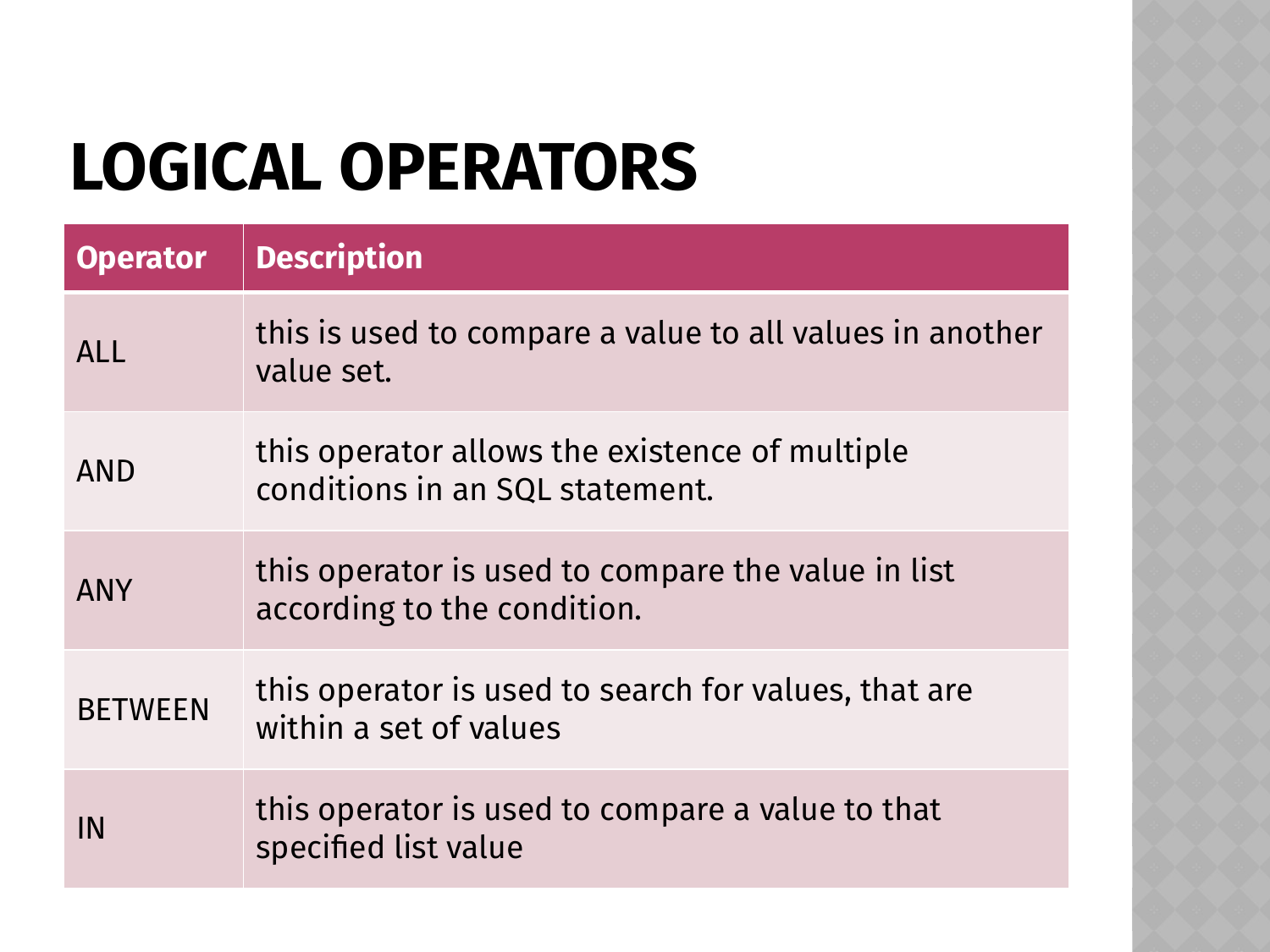

# Logical Operators
| Operator | Description |
| --- | --- |
| ALL | this is used to compare a value to all values in another value set. |
| AND | this operator allows the existence of multiple conditions in an SQL statement. |
| ANY | this operator is used to compare the value in list according to the condition. |
| BETWEEN | this operator is used to search for values, that are within a set of values |
| IN | this operator is used to compare a value to that specified list value |